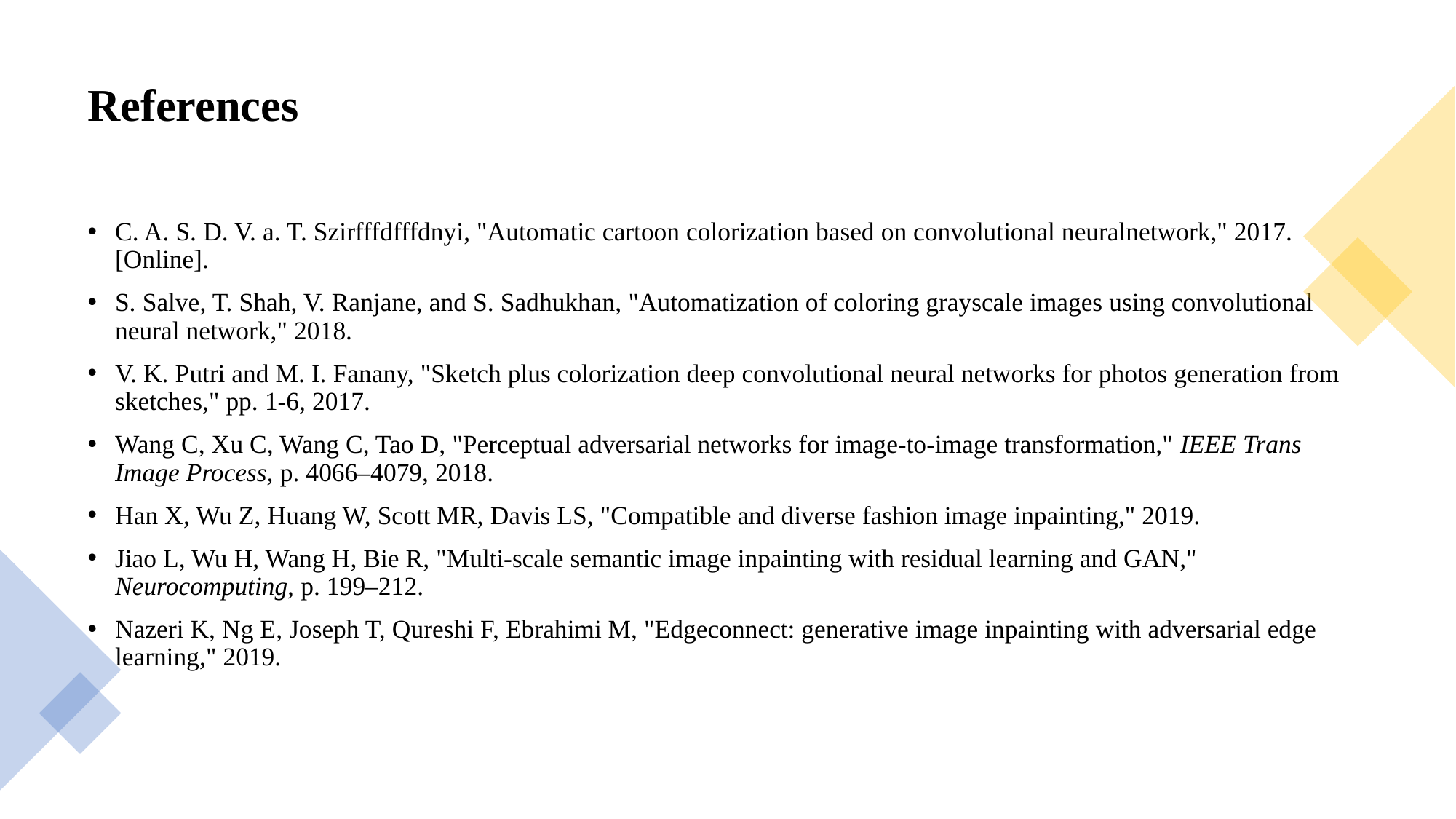

# References

C. A. S. D. V. a. T. Szirfffdfffdnyi, "Automatic cartoon colorization based on convolutional neuralnetwork," 2017. [Online].
S. Salve, T. Shah, V. Ranjane, and S. Sadhukhan, "Automatization of coloring grayscale images using convolutional neural network," 2018.
V. K. Putri and M. I. Fanany, "Sketch plus colorization deep convolutional neural networks for photos generation from sketches," pp. 1-6, 2017.
Wang C, Xu C, Wang C, Tao D, "Perceptual adversarial networks for image-to-image transformation," IEEE Trans Image Process, p. 4066–4079, 2018.
Han X, Wu Z, Huang W, Scott MR, Davis LS, "Compatible and diverse fashion image inpainting," 2019.
Jiao L, Wu H, Wang H, Bie R, "Multi-scale semantic image inpainting with residual learning and GAN," Neurocomputing, p. 199–212.
Nazeri K, Ng E, Joseph T, Qureshi F, Ebrahimi M, "Edgeconnect: generative image inpainting with adversarial edge learning," 2019.